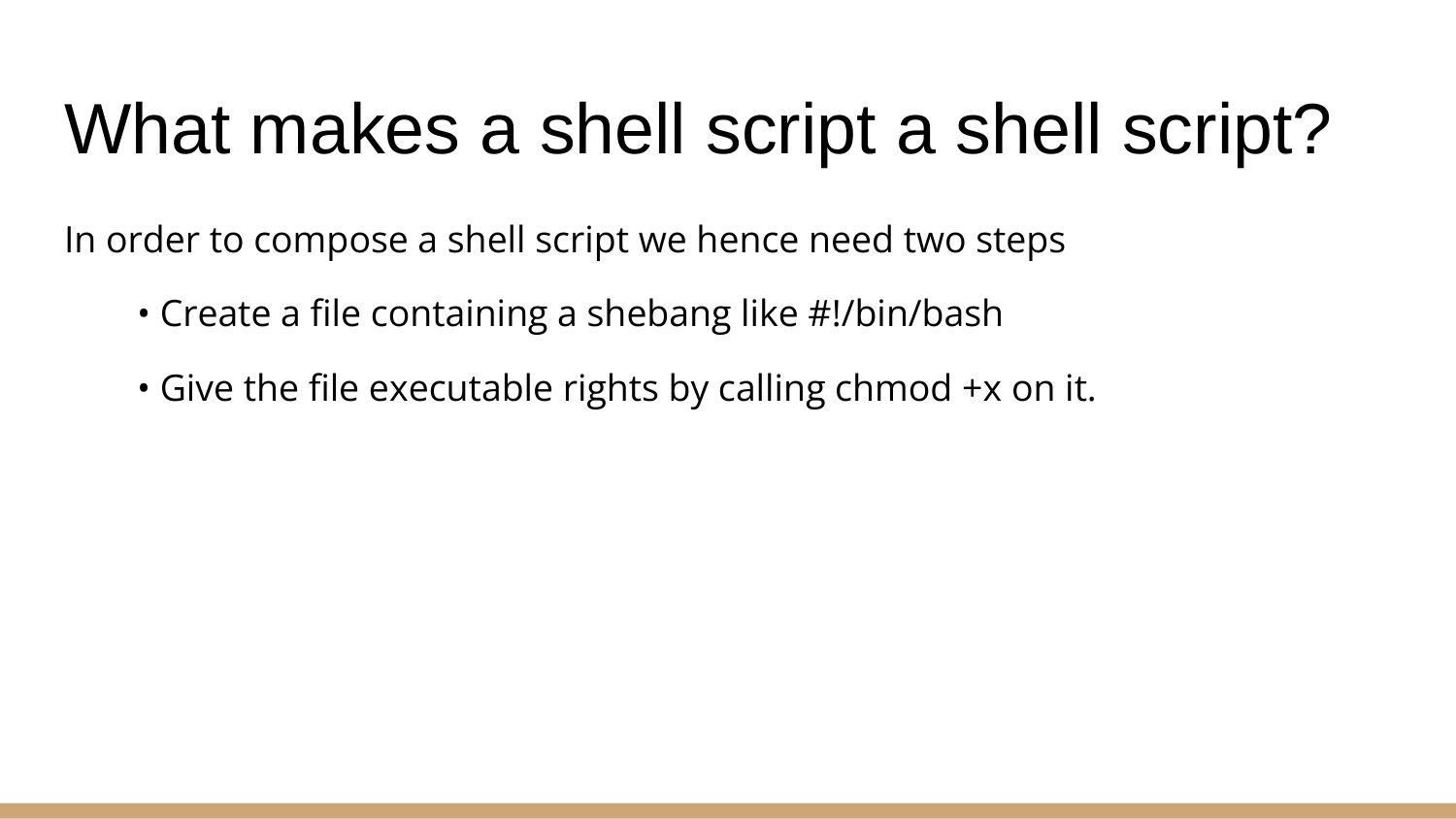

# What makes a shell script a shell script?
In order to compose a shell script we hence need two steps
• Create a file containing a shebang like #!/bin/bash
• Give the file executable rights by calling chmod +x on it.